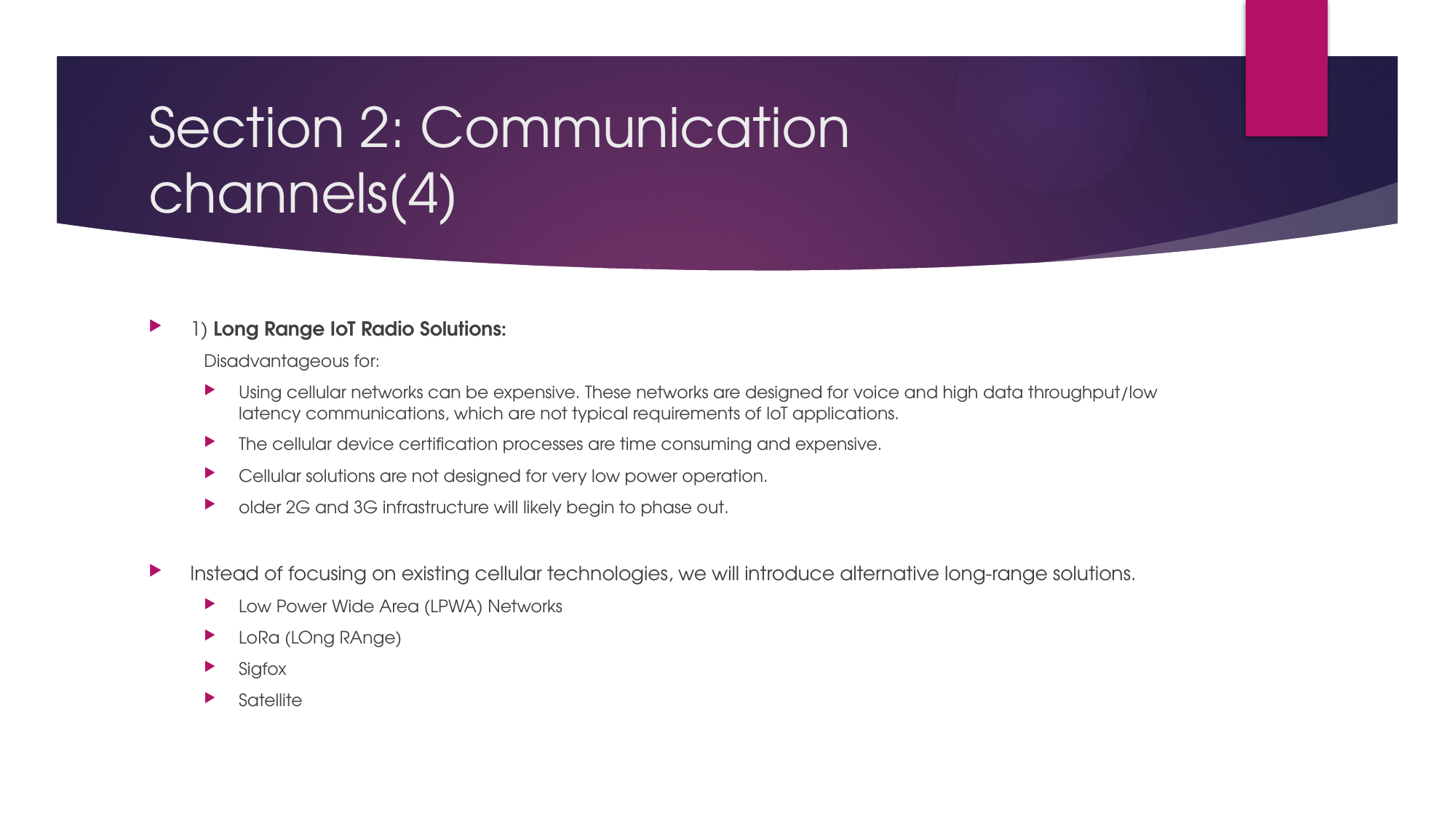

# Section 2: Communication channels(4)
1) Long Range IoT Radio Solutions:
Disadvantageous for:
Using cellular networks can be expensive. These networks are designed for voice and high data throughput/low latency communications, which are not typical requirements of IoT applications.
The cellular device certification processes are time consuming and expensive.
Cellular solutions are not designed for very low power operation.
older 2G and 3G infrastructure will likely begin to phase out.

Instead of focusing on existing cellular technologies, we will introduce alternative long-range solutions.
Low Power Wide Area (LPWA) Networks
LoRa (LOng RAnge)
Sigfox
Satellite